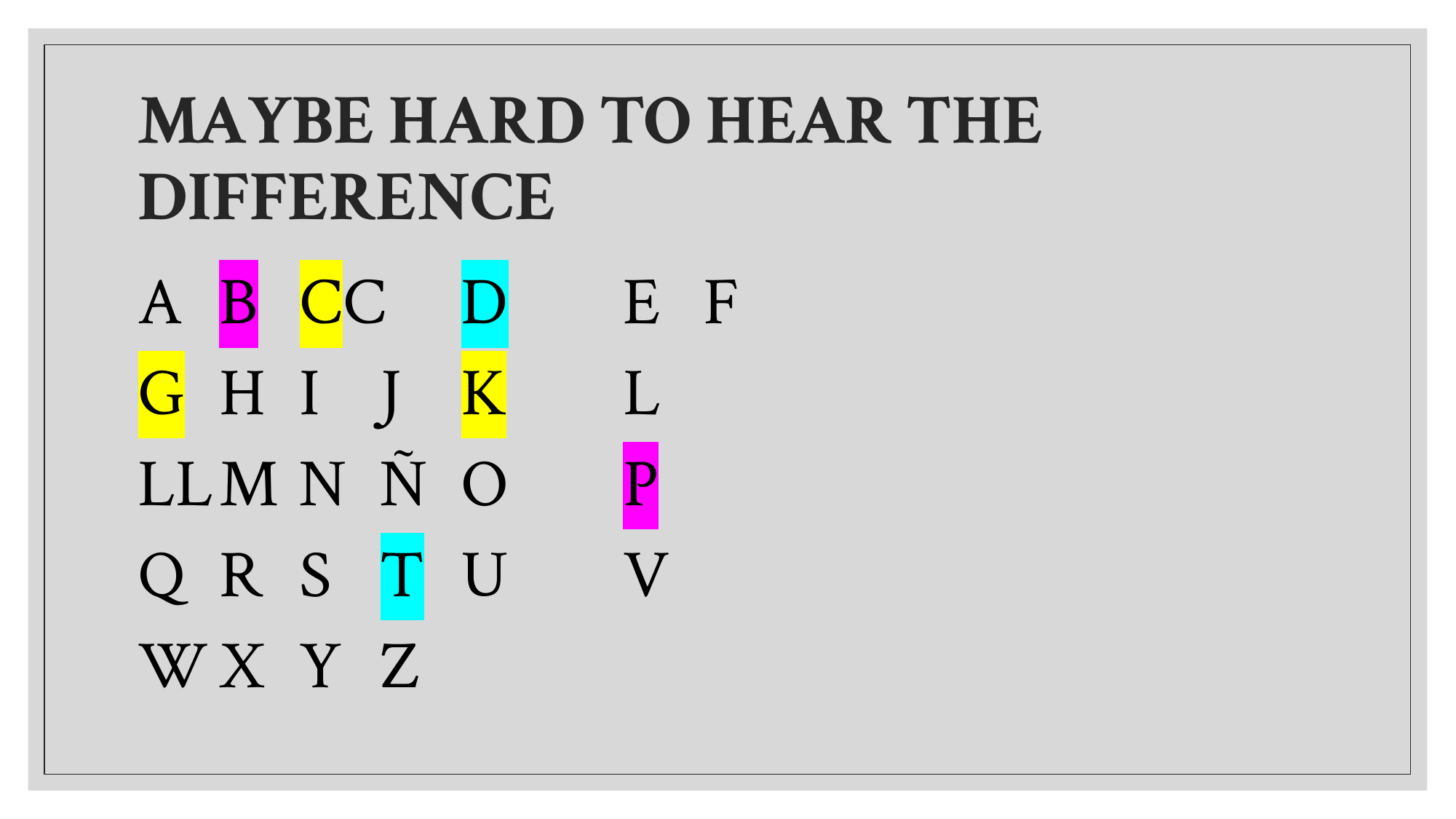

# MAYBE HARD TO HEAR THE DIFFERENCE
A		B		CC		D		E		F
G		H		I		J		K		L
LL		M		N		Ñ		O		P
Q		R		S		T		U		V
W		X		Y		Z